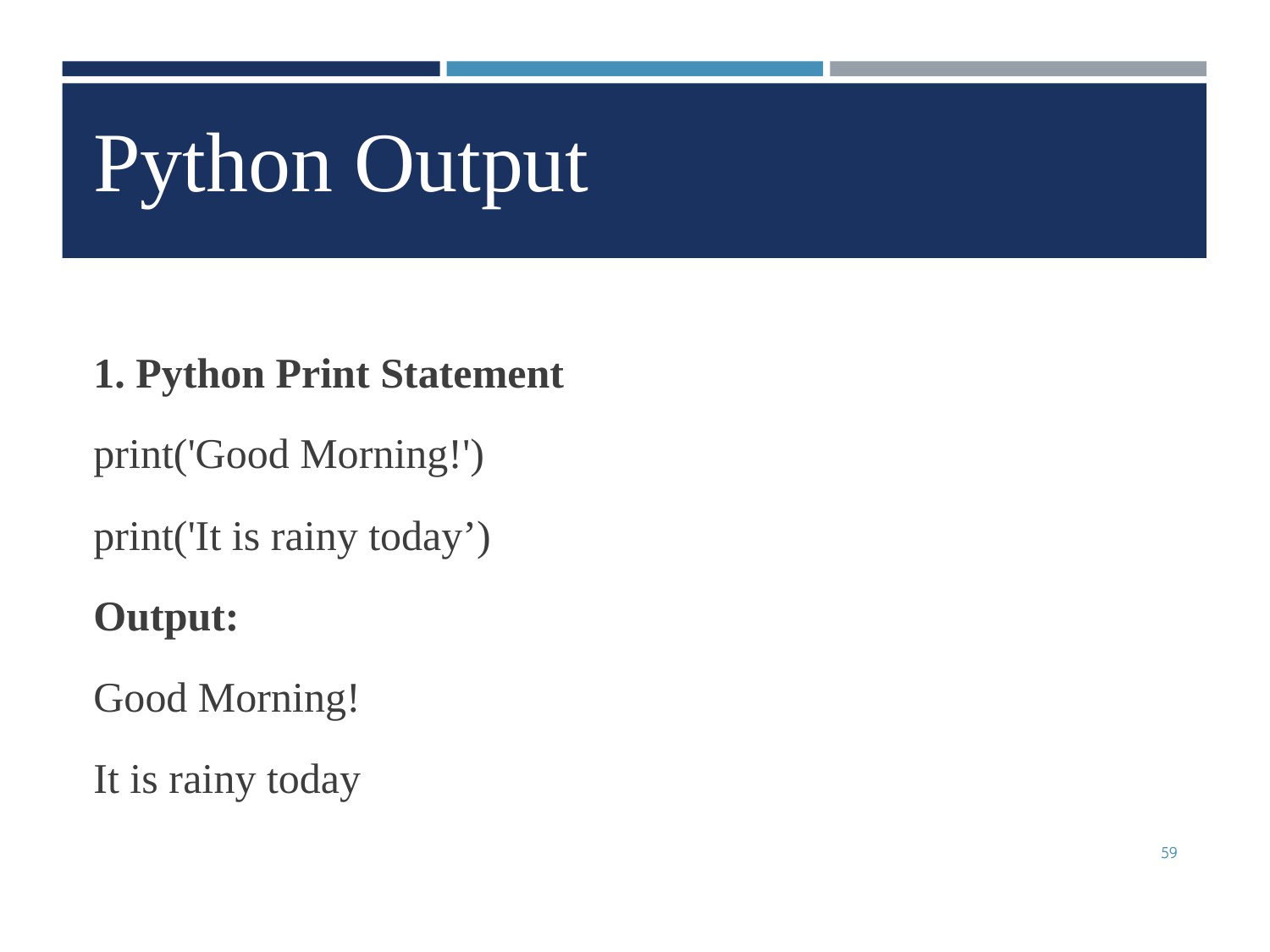

Python Output
1. Python Print Statement
print('Good Morning!')
print('It is rainy today’)
Output:
Good Morning!
It is rainy today

59